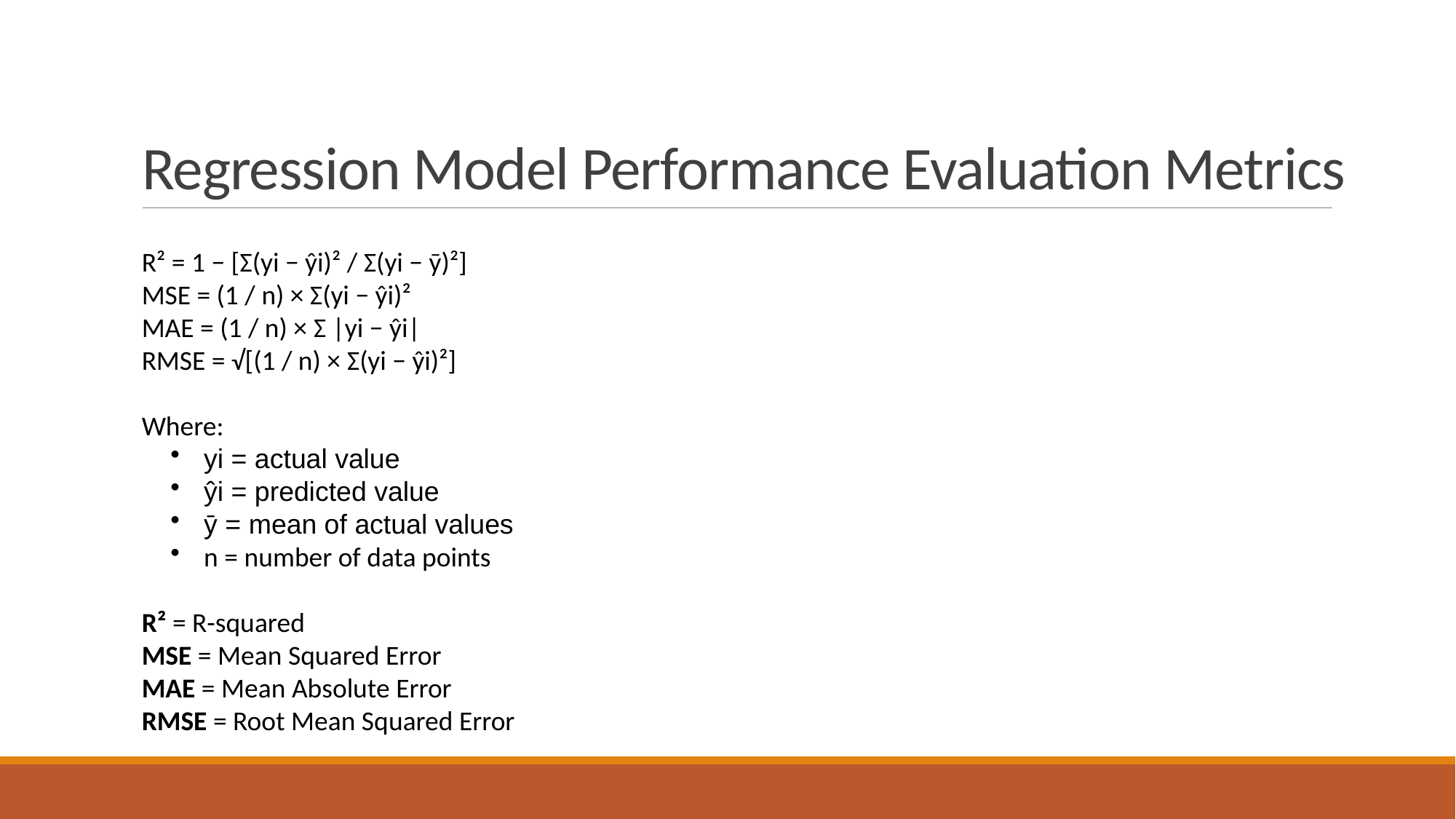

# Regression Model Performance Evaluation Metrics
R² = 1 − [Σ(yi − ŷi)² / Σ(yi − ȳ)²]
MSE = (1 / n) × Σ(yi − ŷi)²
MAE = (1 / n) × Σ |yi − ŷi|
RMSE = √[(1 / n) × Σ(yi − ŷi)²]

Where:
 yi = actual value
 ŷi = predicted value
 ȳ = mean of actual values
 n = number of data points

R² = R-squared
MSE = Mean Squared Error
MAE = Mean Absolute Error
RMSE = Root Mean Squared Error